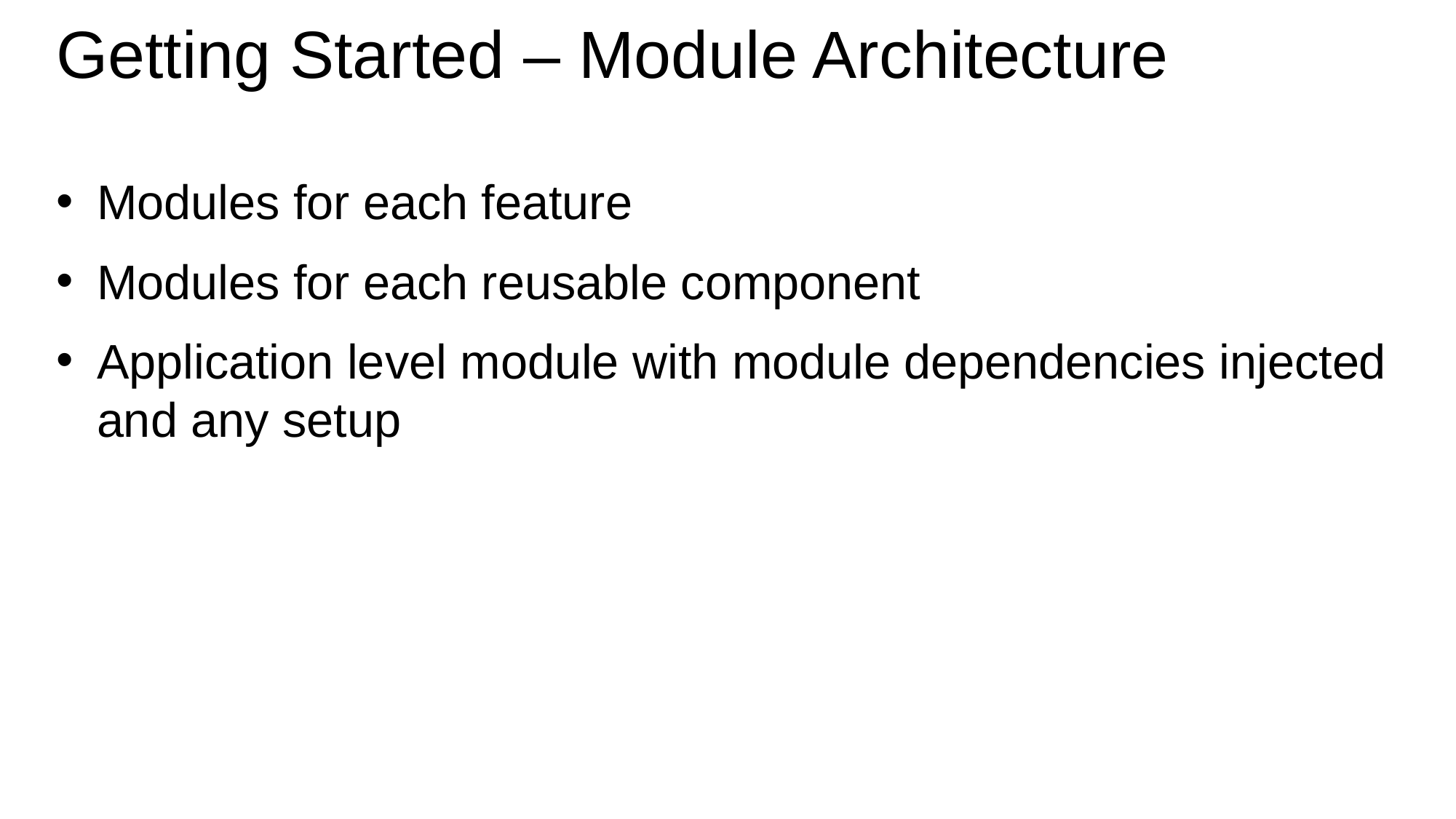

# Getting Started – Module Architecture
Modules for each feature
Modules for each reusable component
Application level module with module dependencies injected and any setup